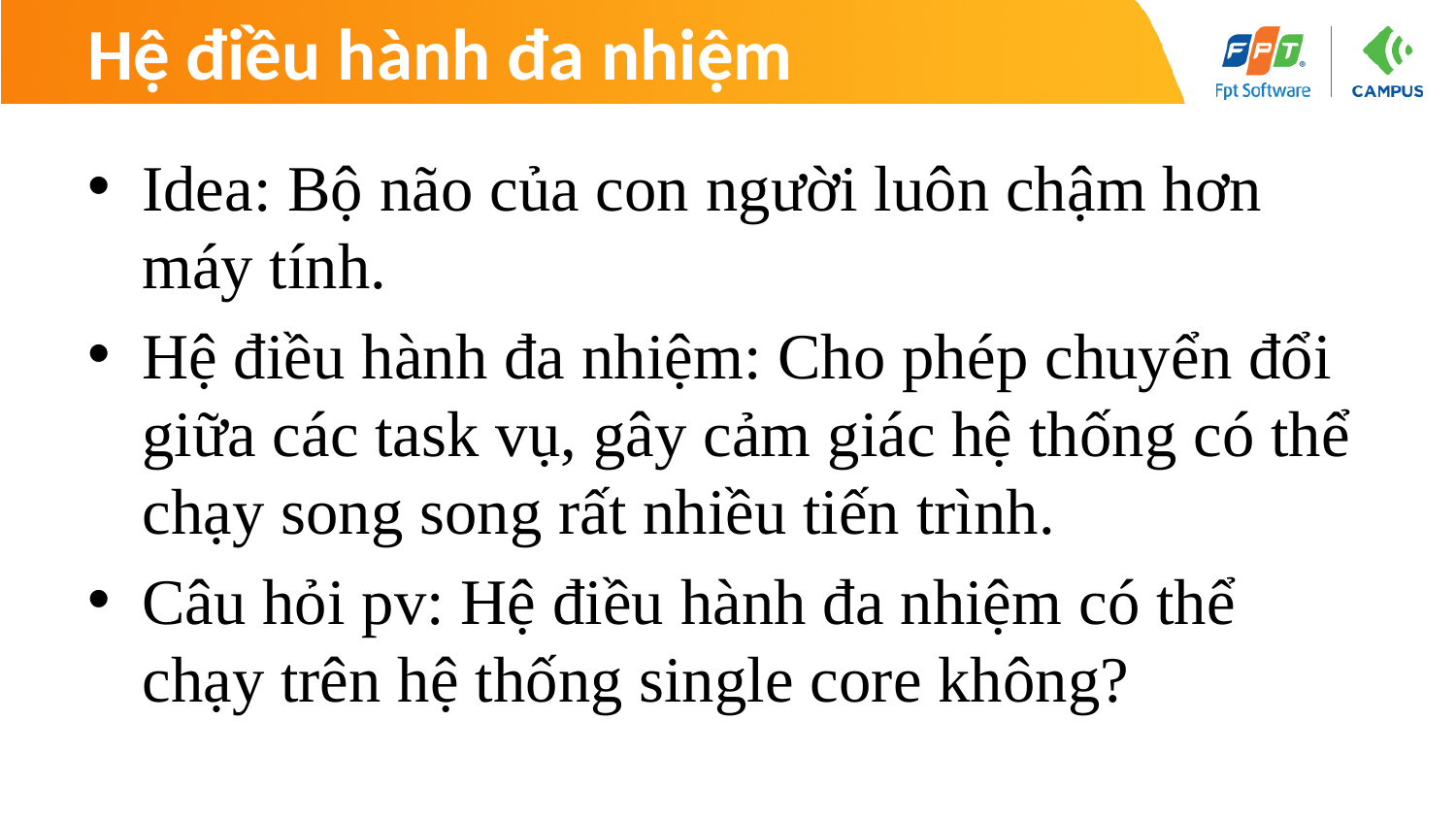

# Hệ điều hành đa nhiệm
Idea: Bộ não của con người luôn chậm hơn máy tính.
Hệ điều hành đa nhiệm: Cho phép chuyển đổi giữa các task vụ, gây cảm giác hệ thống có thể chạy song song rất nhiều tiến trình.
Câu hỏi pv: Hệ điều hành đa nhiệm có thể chạy trên hệ thống single core không?